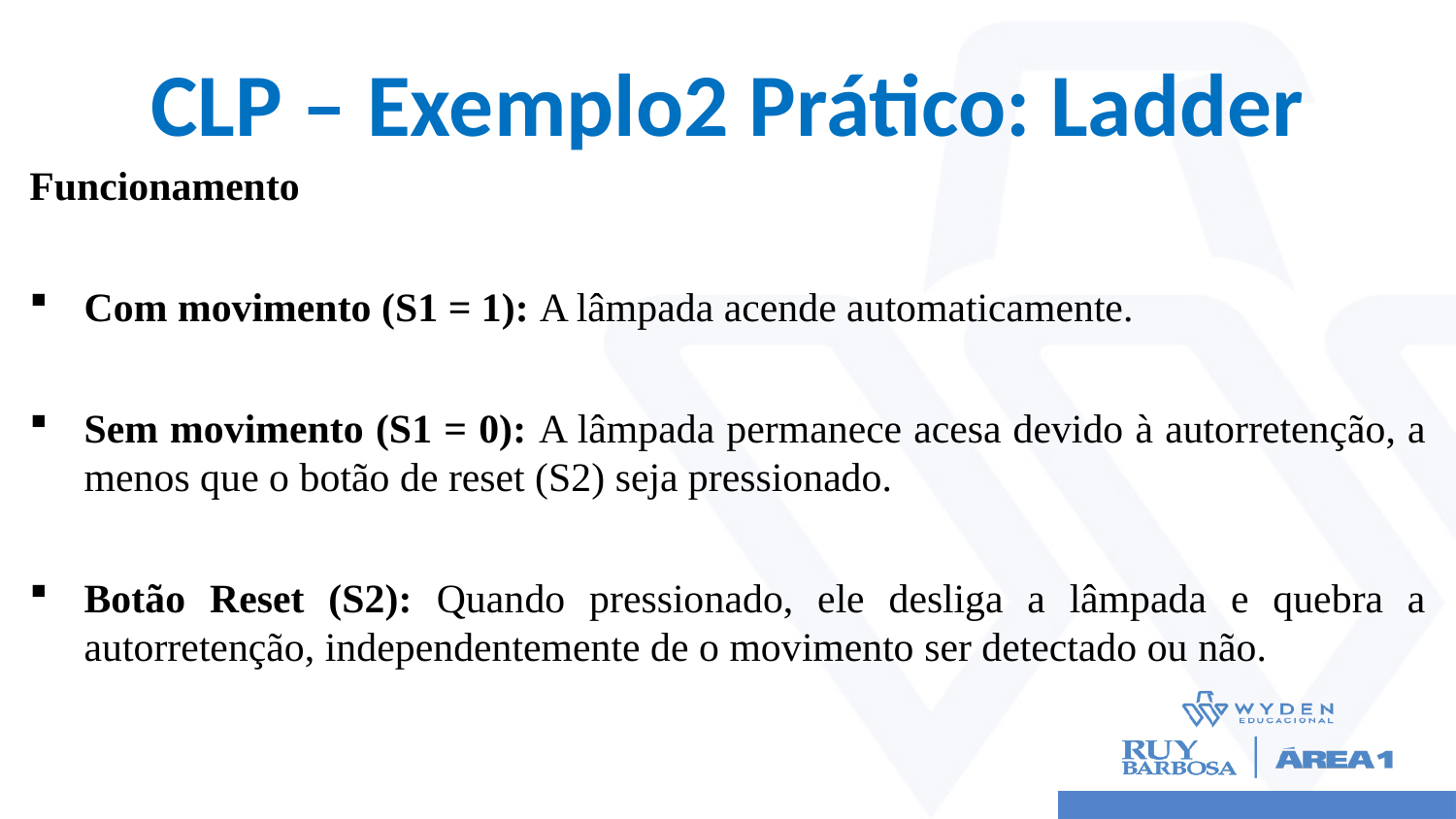

# CLP – Exemplo2 Prático: Ladder
Funcionamento

Com movimento (S1 = 1): A lâmpada acende automaticamente.

Sem movimento (S1 = 0): A lâmpada permanece acesa devido à autorretenção, a menos que o botão de reset (S2) seja pressionado.

Botão Reset (S2): Quando pressionado, ele desliga a lâmpada e quebra a autorretenção, independentemente de o movimento ser detectado ou não.